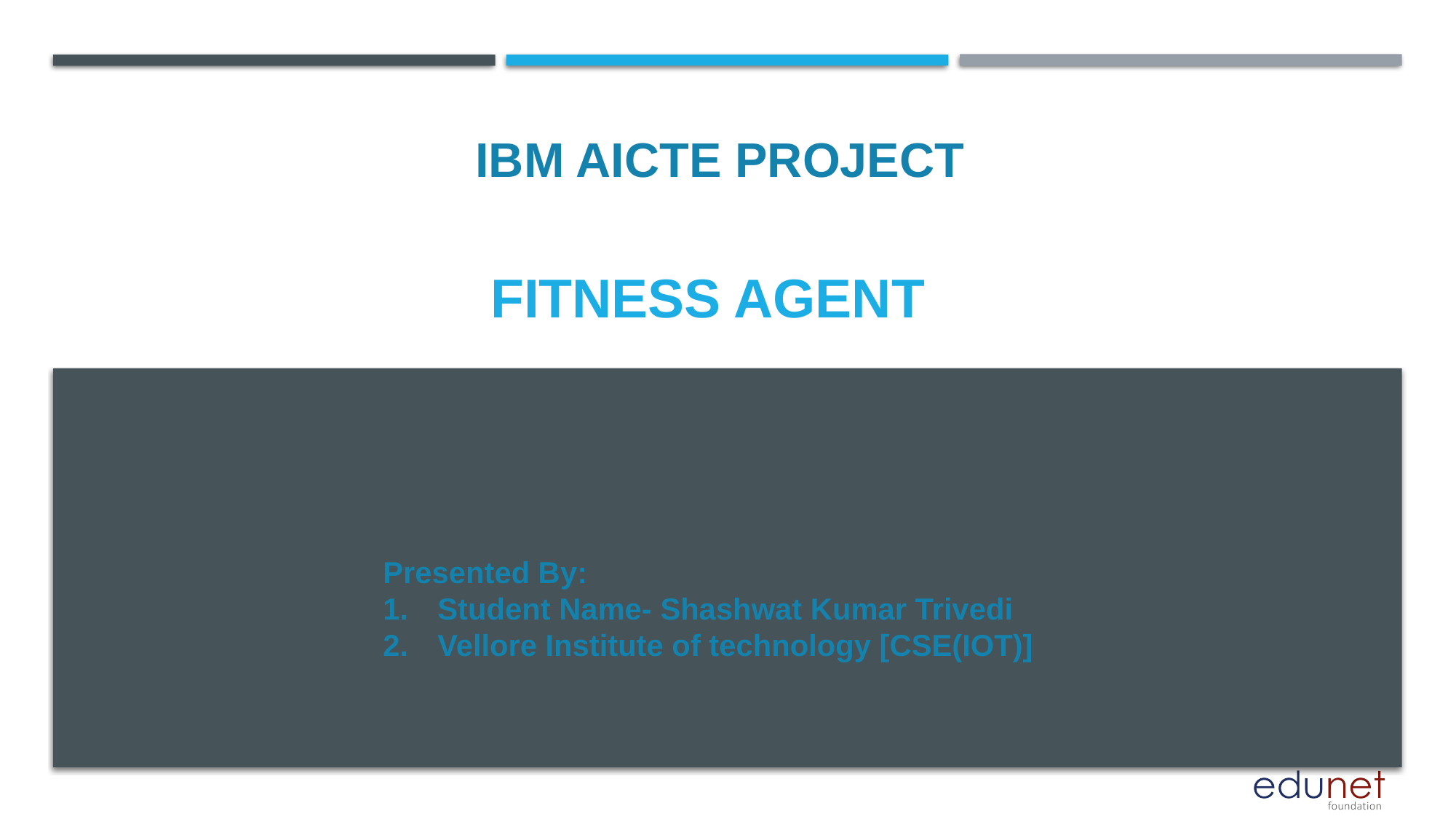

IBM AICTE PROJECT
# FITNESS AGENT
Presented By:
Student Name- Shashwat Kumar Trivedi
Vellore Institute of technology [CSE(IOT)]